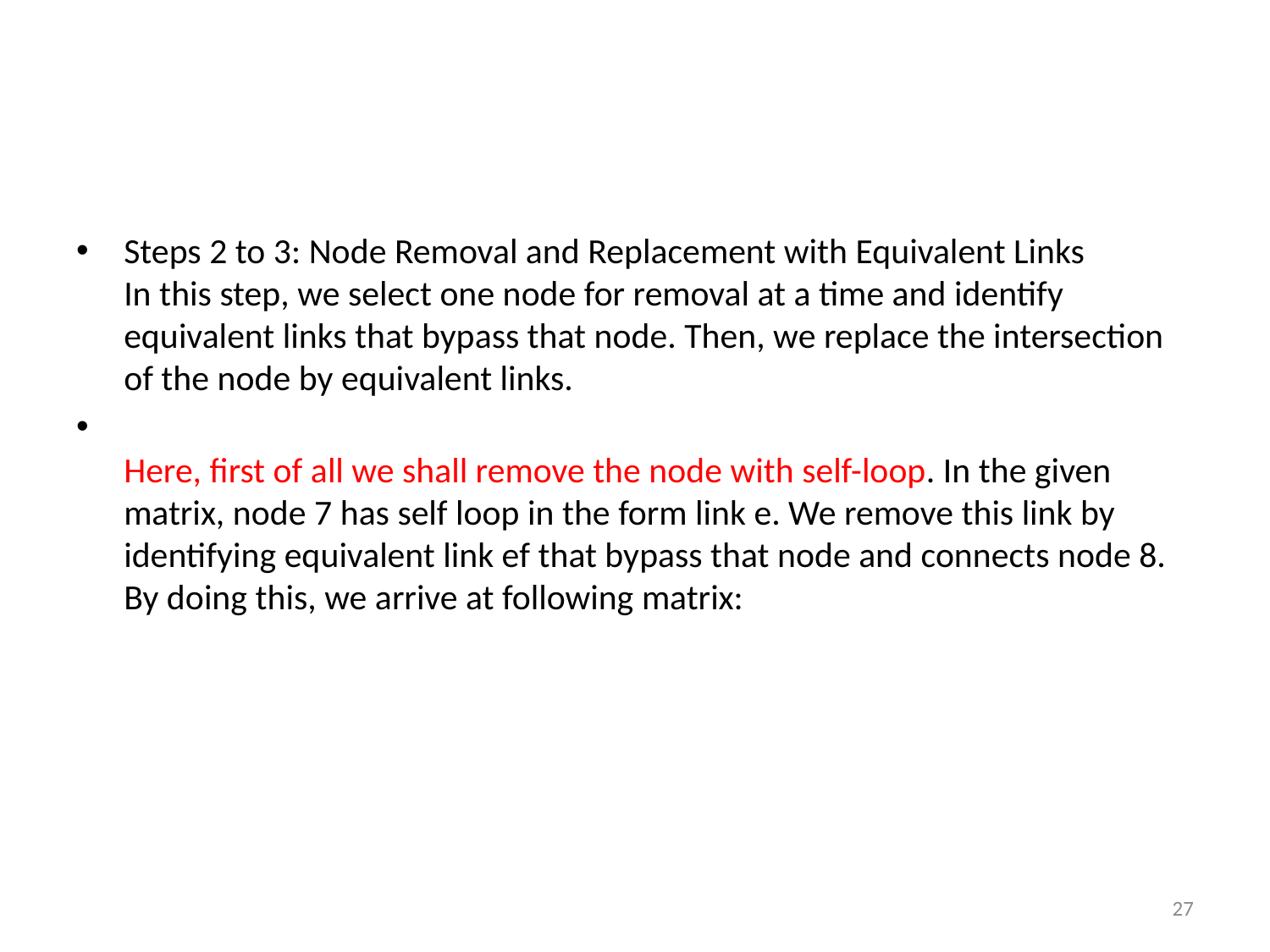

Steps 2 to 3: Node Removal and Replacement with Equivalent Links
In this step, we select one node for removal at a time and identify equivalent links that bypass that node. Then, we replace the intersection of the node by equivalent links.
Here, first of all we shall remove the node with self-loop. In the given matrix, node 7 has self loop in the form link e. We remove this link by identifying equivalent link ef that bypass that node and connects node 8. By doing this, we arrive at following matrix:

27